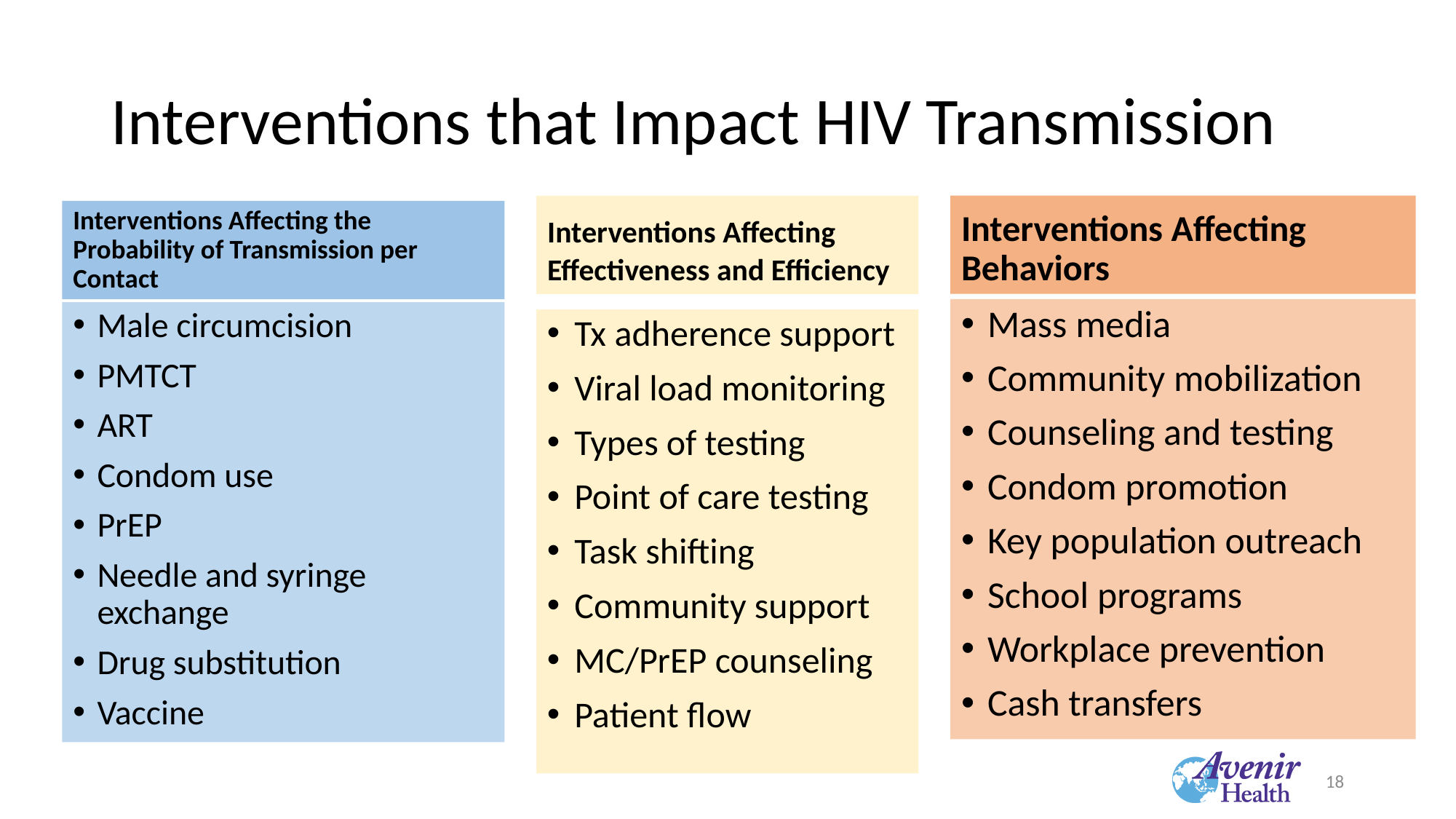

# Interventions that Impact HIV Transmission
Interventions Affecting Behaviors
Interventions Affecting Effectiveness and Efficiency
Interventions Affecting the Probability of Transmission per Contact
Mass media
Community mobilization
Counseling and testing
Condom promotion
Key population outreach
School programs
Workplace prevention
Cash transfers
Male circumcision
PMTCT
ART
Condom use
PrEP
Needle and syringe exchange
Drug substitution
Vaccine
Tx adherence support
Viral load monitoring
Types of testing
Point of care testing
Task shifting
Community support
MC/PrEP counseling
Patient flow

18